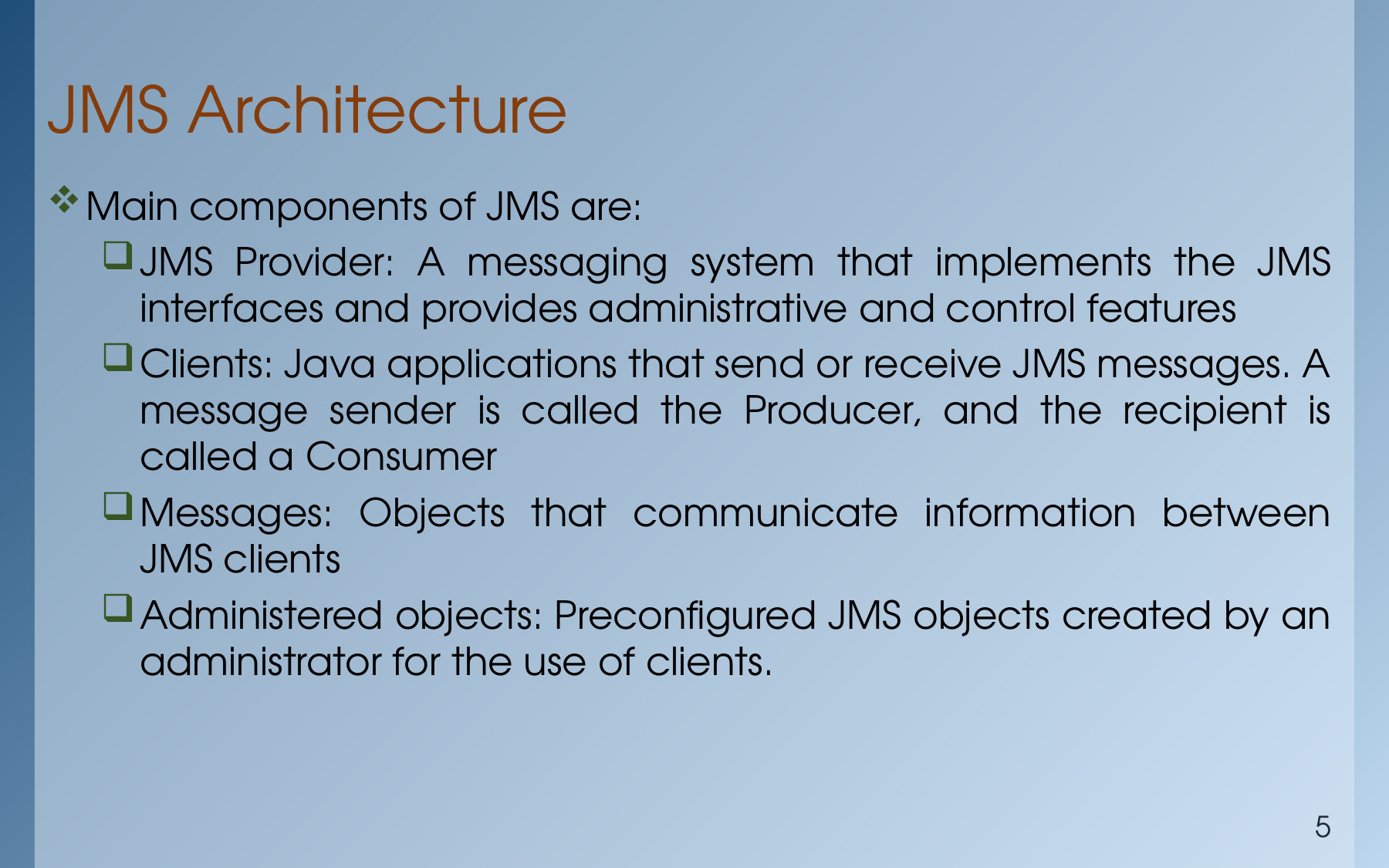

# JMS Architecture
Main components of JMS are:
JMS Provider: A messaging system that implements the JMS interfaces and provides administrative and control features
Clients: Java applications that send or receive JMS messages. A message sender is called the Producer, and the recipient is called a Consumer
Messages: Objects that communicate information between JMS clients
Administered objects: Preconfigured JMS objects created by an administrator for the use of clients.

5